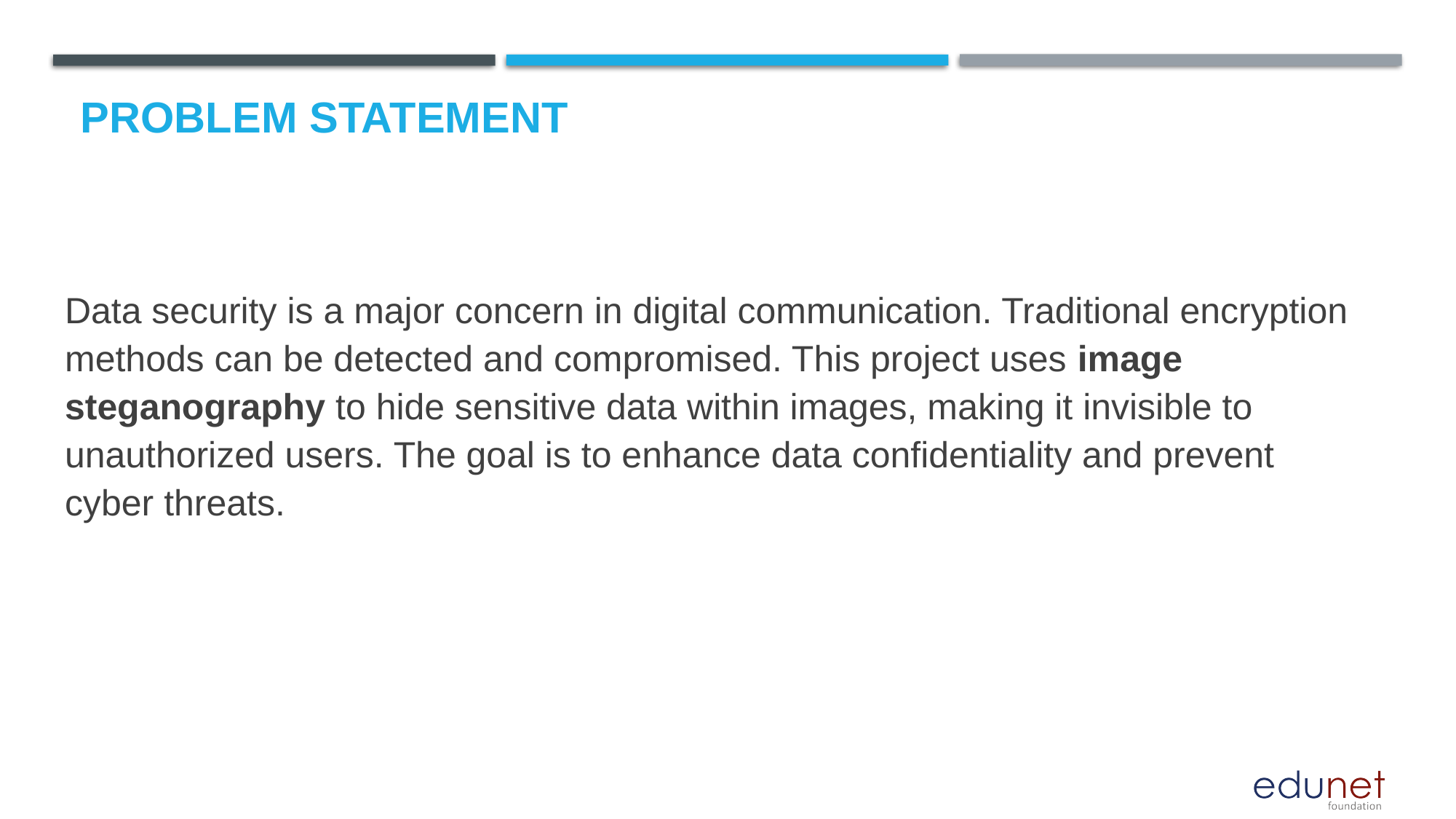

# Problem Statement
Data security is a major concern in digital communication. Traditional encryption methods can be detected and compromised. This project uses image steganography to hide sensitive data within images, making it invisible to unauthorized users. The goal is to enhance data confidentiality and prevent cyber threats.